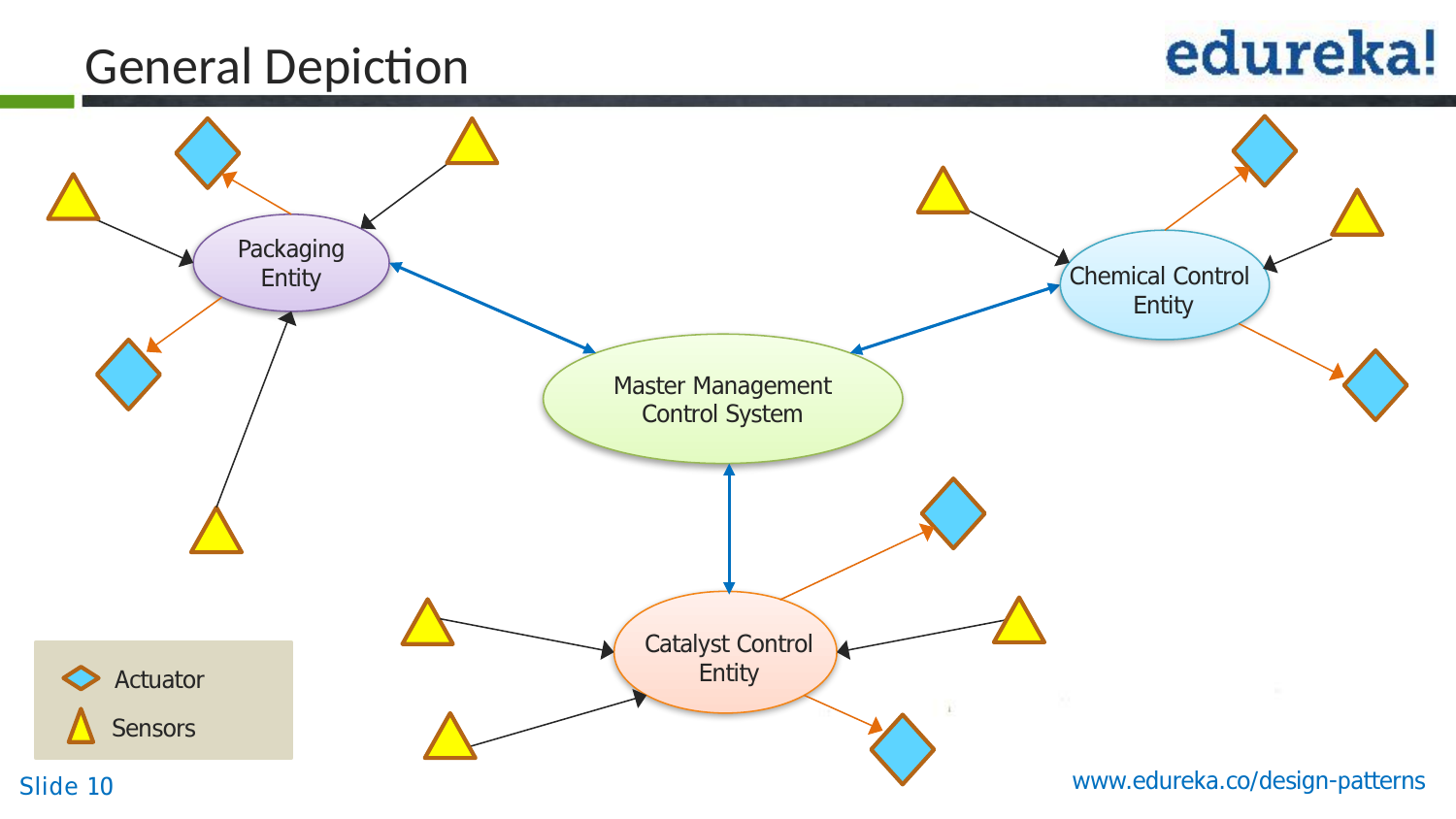

General Depiction

Packaging Entity

Chemical Control
Entity
Master Management Control System

Catalyst Control Entity

Actuator

Sensors